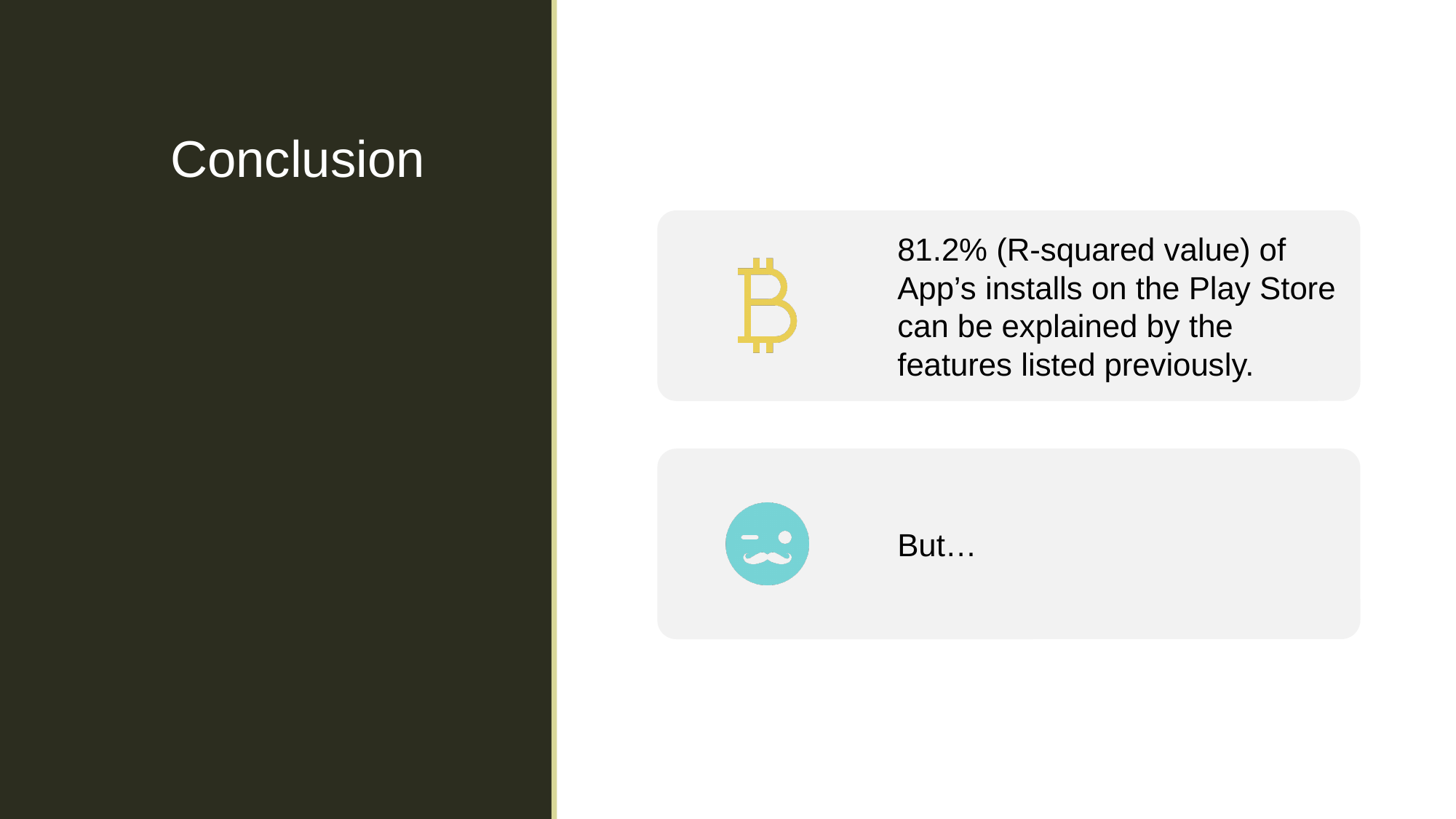

81.2% (R-squared value) of App’s installs on the Play Store can be explained by the features listed previously.
But…
# Conclusion